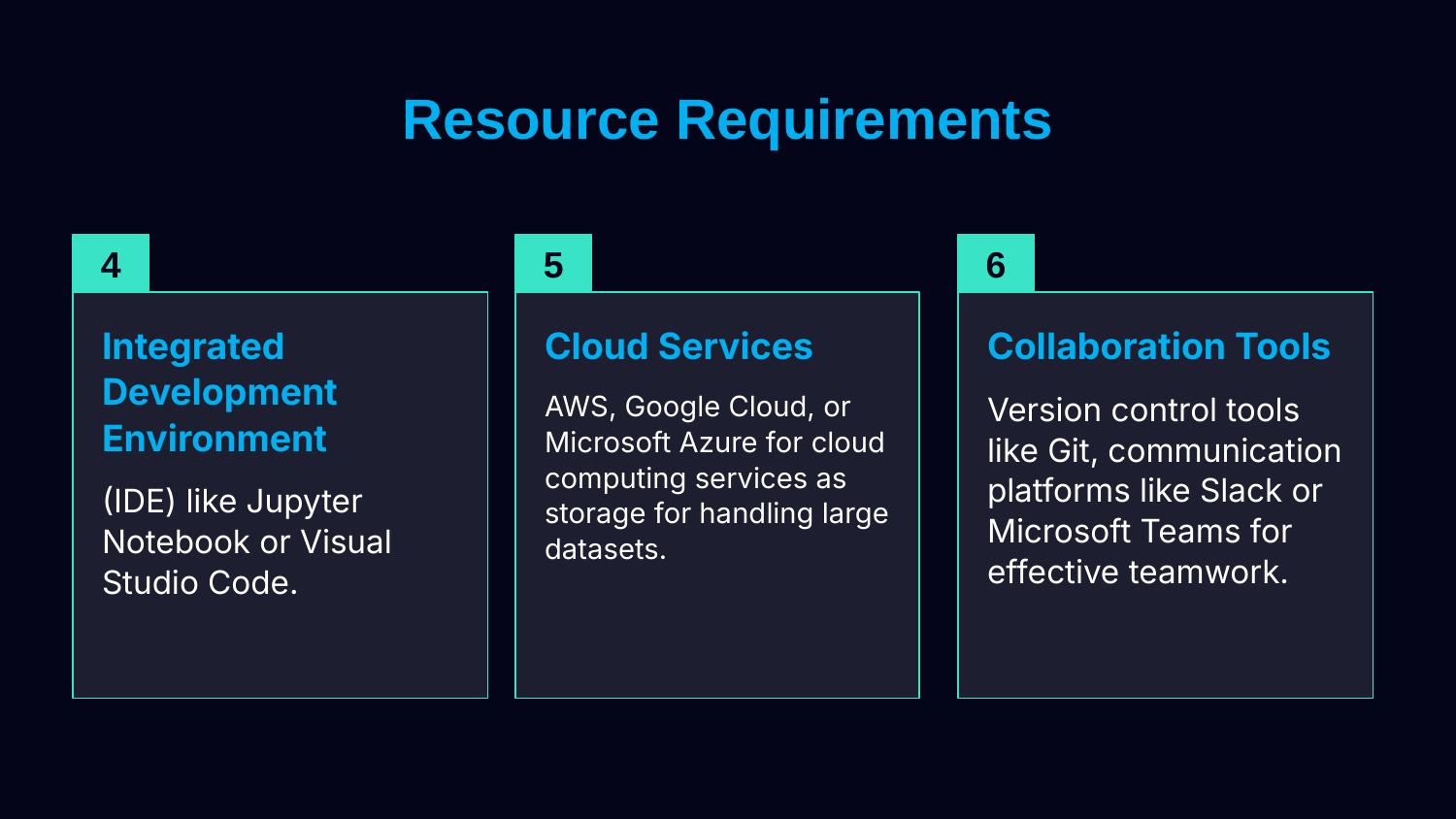

# Resource Requirements
4
5
6
Integrated Development Environment
(IDE) like Jupyter Notebook or Visual Studio Code.
Cloud Services
AWS, Google Cloud, or Microsoft Azure for cloud computing services as storage for handling large datasets.
Collaboration Tools
Version control tools like Git, communication platforms like Slack or Microsoft Teams for effective teamwork.